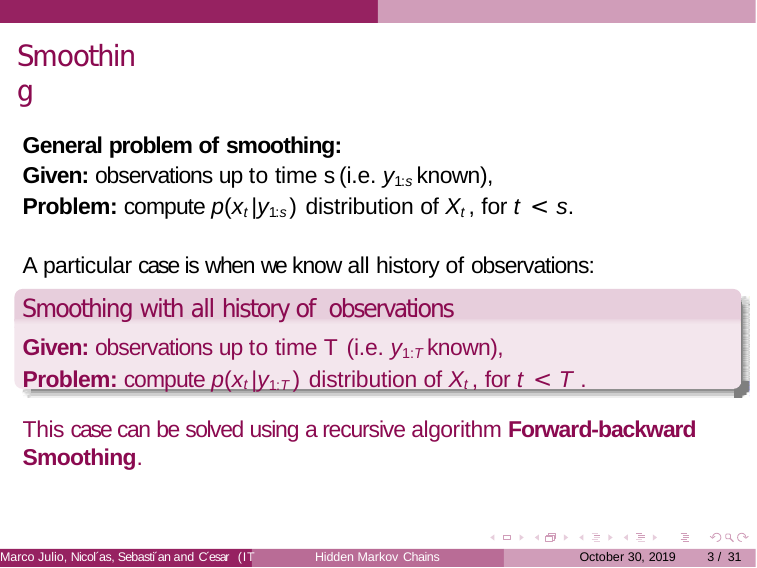

Smoothing
General problem of smoothing:
Given: observations up to time s (i.e. y1:s known),
Problem: compute p(xt |y1:s ) distribution of Xt , for t < s.
A particular case is when we know all history of observations:
Smoothing with all history of observations
Given: observations up to time T (i.e. y1:T known),
Problem: compute p(xt |y1:T ) distribution of Xt , for t < T .
This case can be solved using a recursive algorithm Forward-backward  Smoothing.

Marco Julio, Nicol´as, Sebasti´an and C´esar
Hidden Markov Chains
October 30, 2019
3 / 31
(IT